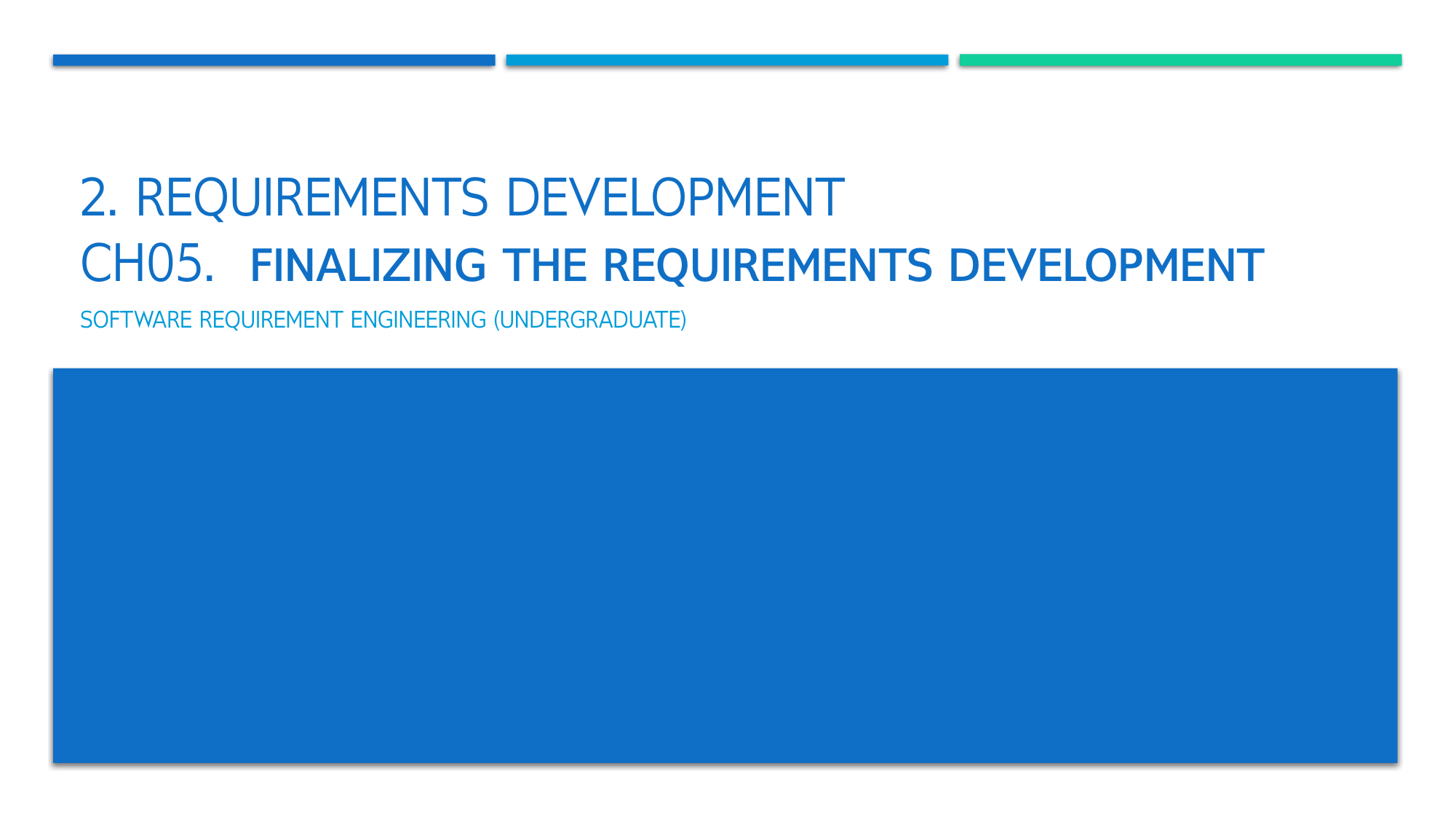

# 2. REQUIREMENTS DEVELOPMENT Ch05.  Finalizing the Requirements Development
Software requirement engineering (Undergraduate)